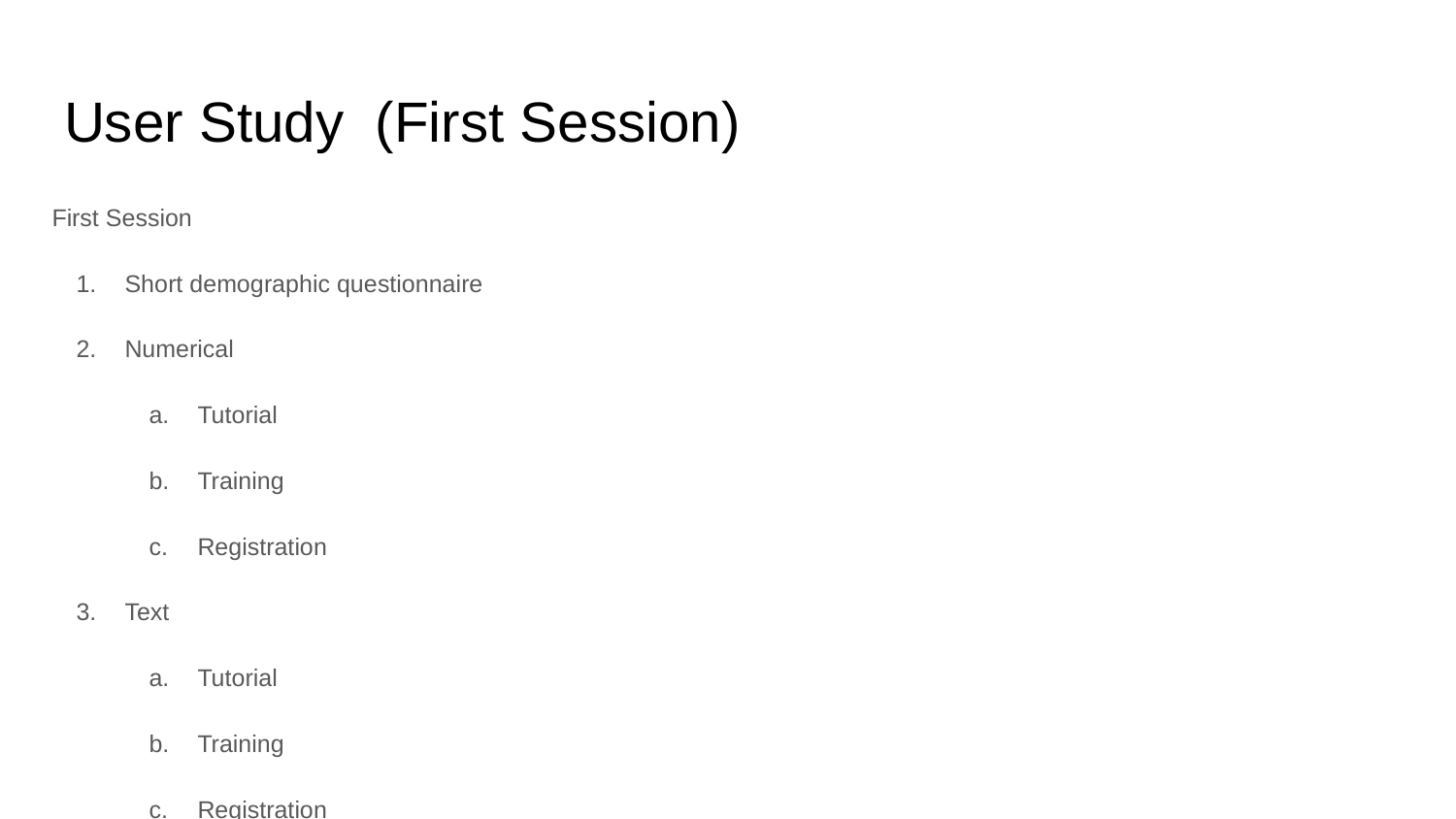

# User Study  (First Session)
First Session
Short demographic questionnaire
Numerical
Tutorial
Training
Registration
Text
Tutorial
Training
Registration
Image
Tutorial
Training
Registration